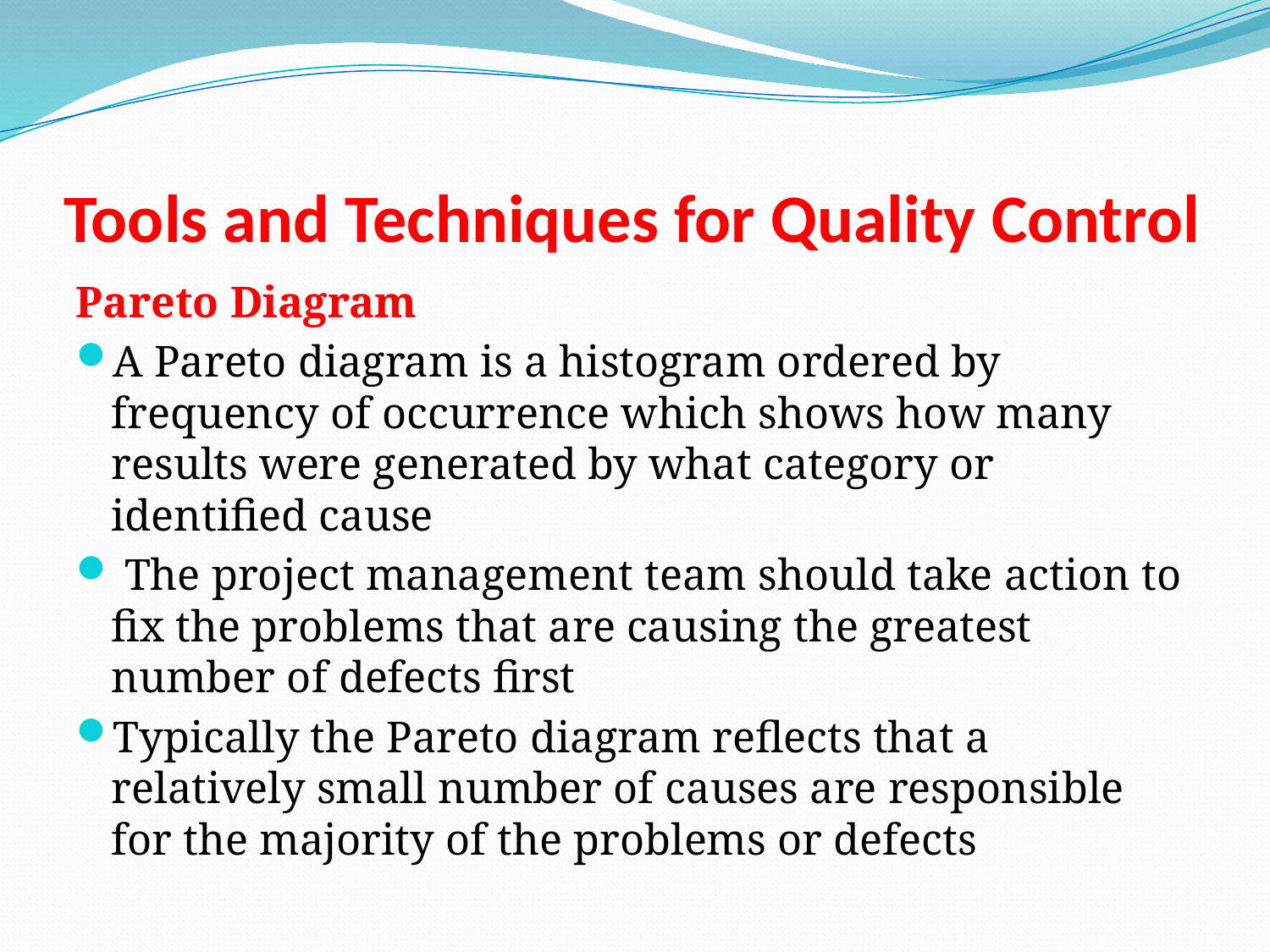

# Tools and Techniques for Quality Control
Pareto Diagram
A Pareto diagram is a histogram ordered by frequency of occurrence which shows how many results were generated by what category or identified cause
 The project management team should take action to fix the problems that are causing the greatest number of defects first
Typically the Pareto diagram reflects that a relatively small number of causes are responsible for the majority of the problems or defects